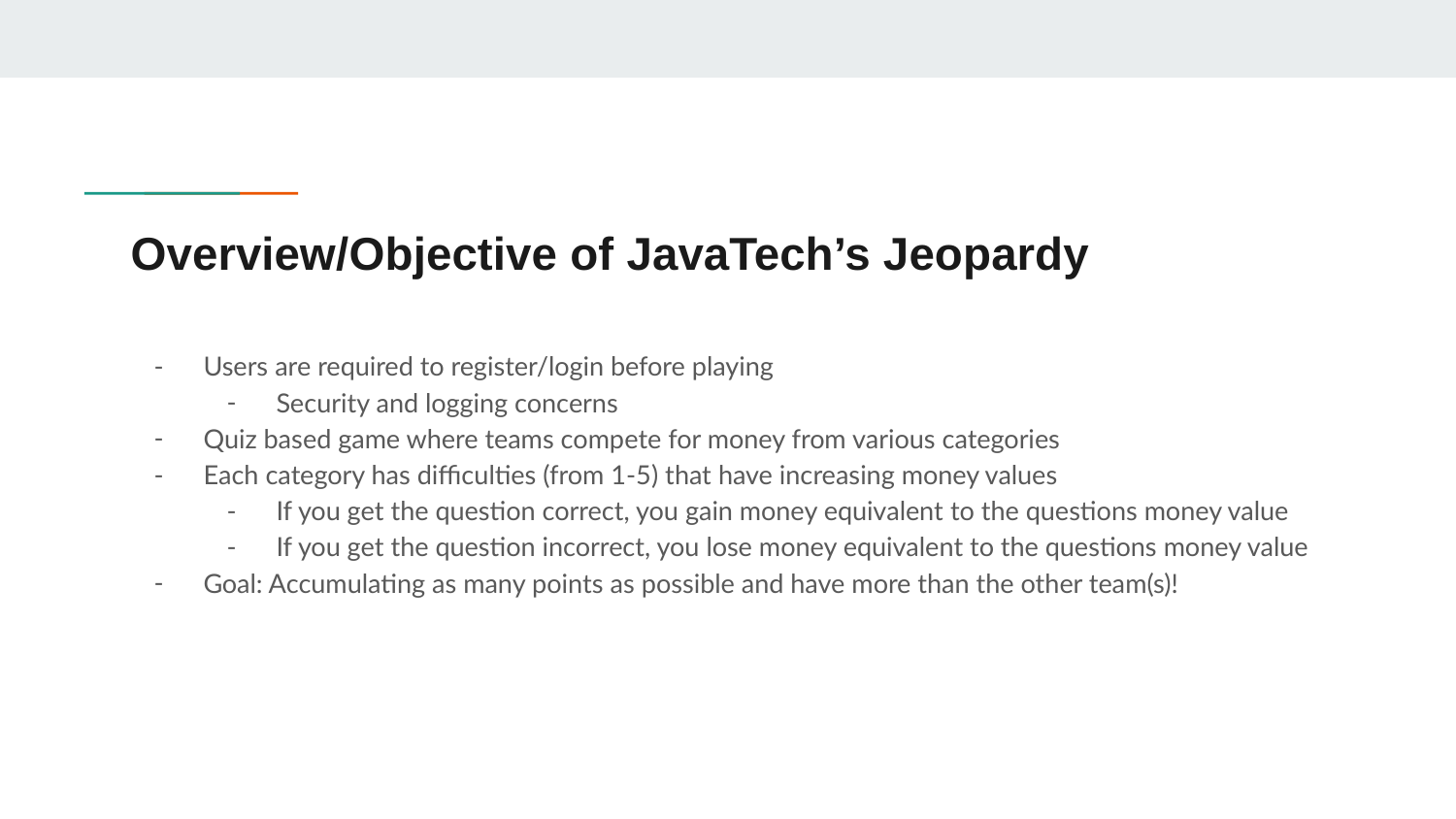

# Overview/Objective of JavaTech’s Jeopardy
Users are required to register/login before playing
Security and logging concerns
Quiz based game where teams compete for money from various categories
Each category has difficulties (from 1-5) that have increasing money values
If you get the question correct, you gain money equivalent to the questions money value
If you get the question incorrect, you lose money equivalent to the questions money value
Goal: Accumulating as many points as possible and have more than the other team(s)!